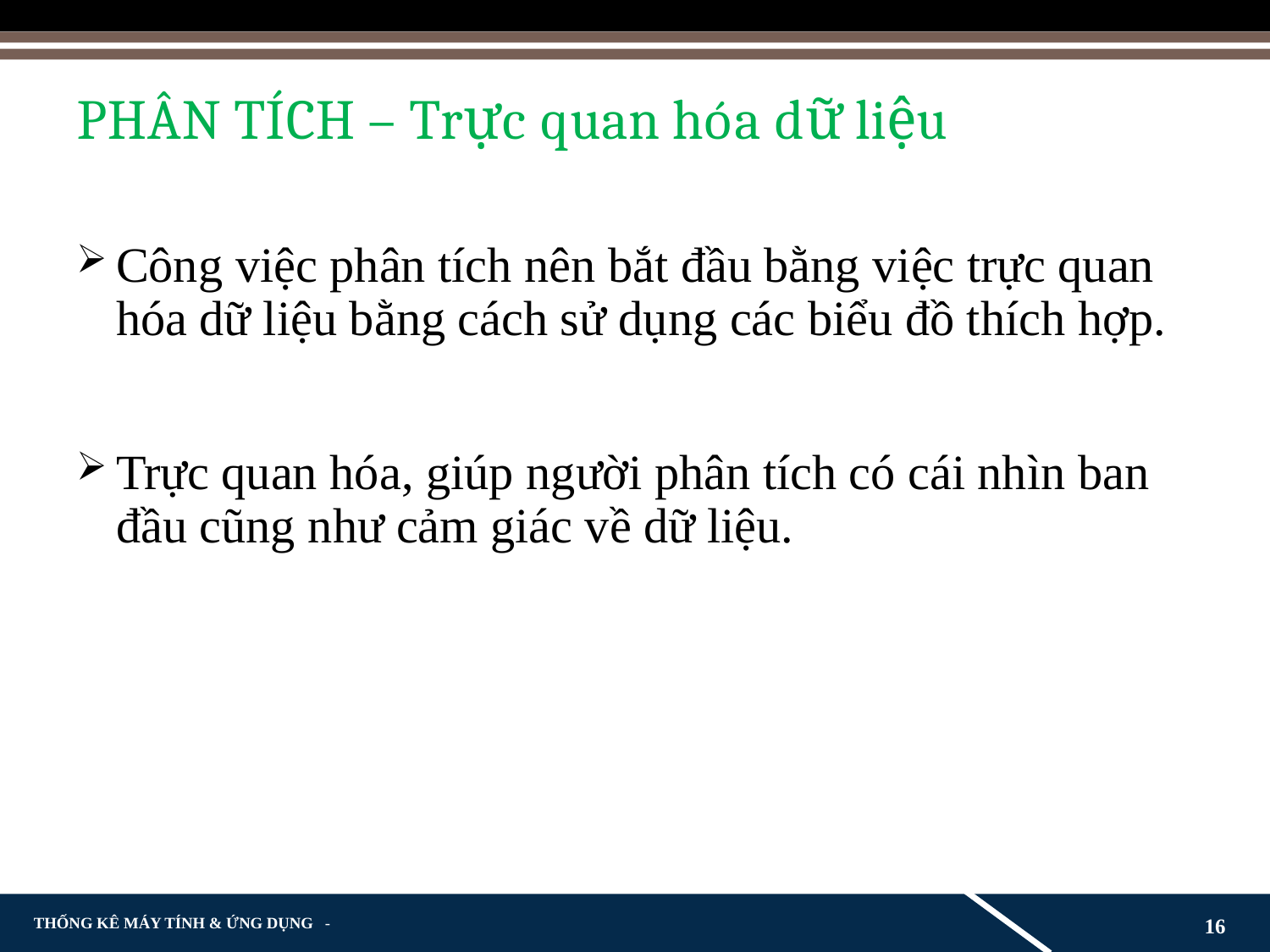

# PHÂN TÍCH – Trực quan hóa dữ liệu
Công việc phân tích nên bắt đầu bằng việc trực quan hóa dữ liệu bằng cách sử dụng các biểu đồ thích hợp.

Trực quan hóa, giúp người phân tích có cái nhìn ban đầu cũng như cảm giác về dữ liệu.

16